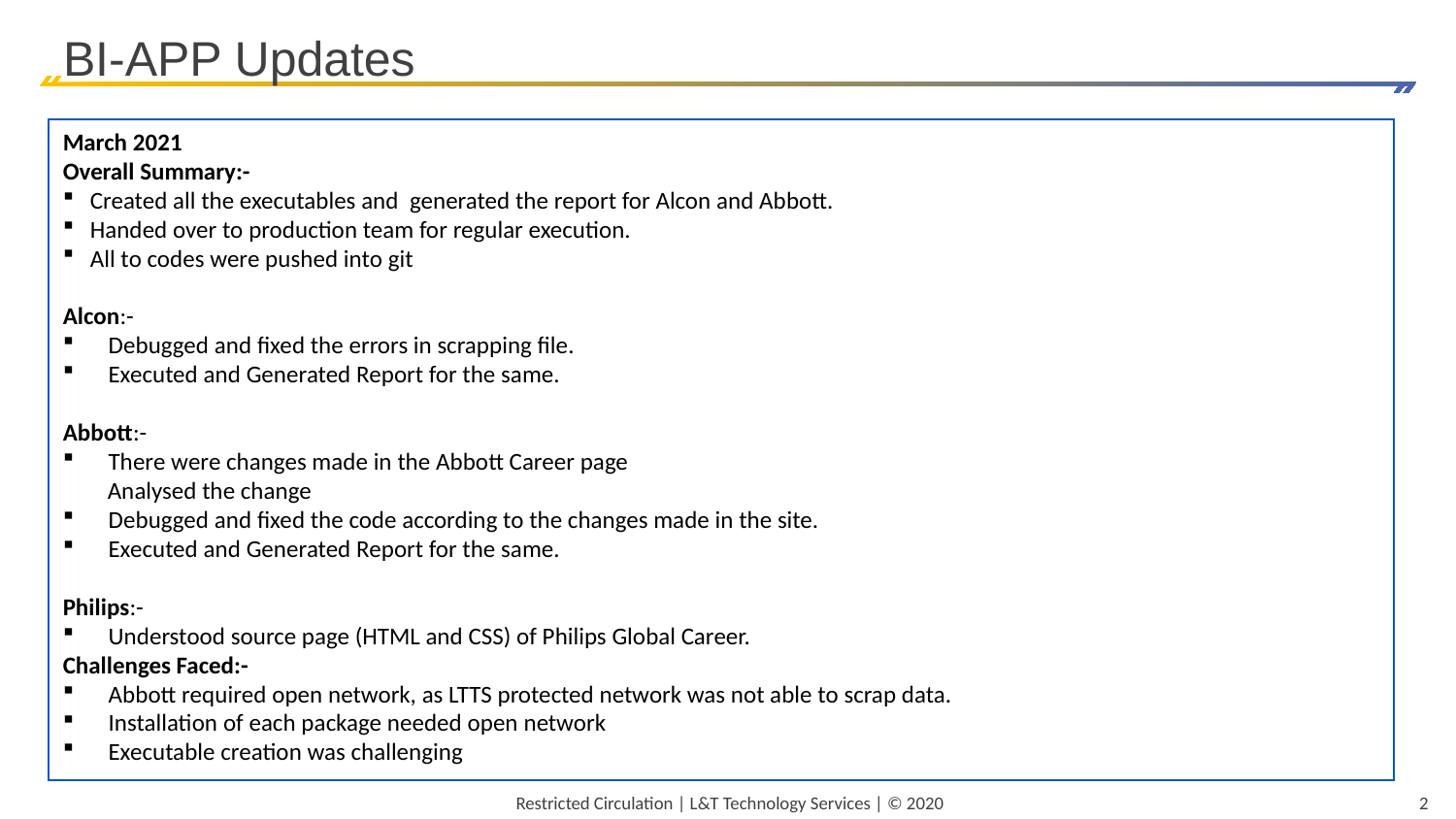

# BI-APP Updates
March 2021
Overall Summary:-
Created all the executables and  generated the report for Alcon and Abbott.
Handed over to production team for regular execution.
All to codes were pushed into git

Alcon:-
Debugged and fixed the errors in scrapping file.
Executed and Generated Report for the same.

Abbott:-
There were changes made in the Abbott Career page
        Analysed the change
Debugged and fixed the code according to the changes made in the site.
Executed and Generated Report for the same.

Philips:-
Understood source page (HTML and CSS) of Philips Global Career.
Challenges Faced:-
Abbott required open network, as LTTS protected network was not able to scrap data.
Installation of each package needed open network
Executable creation was challenging